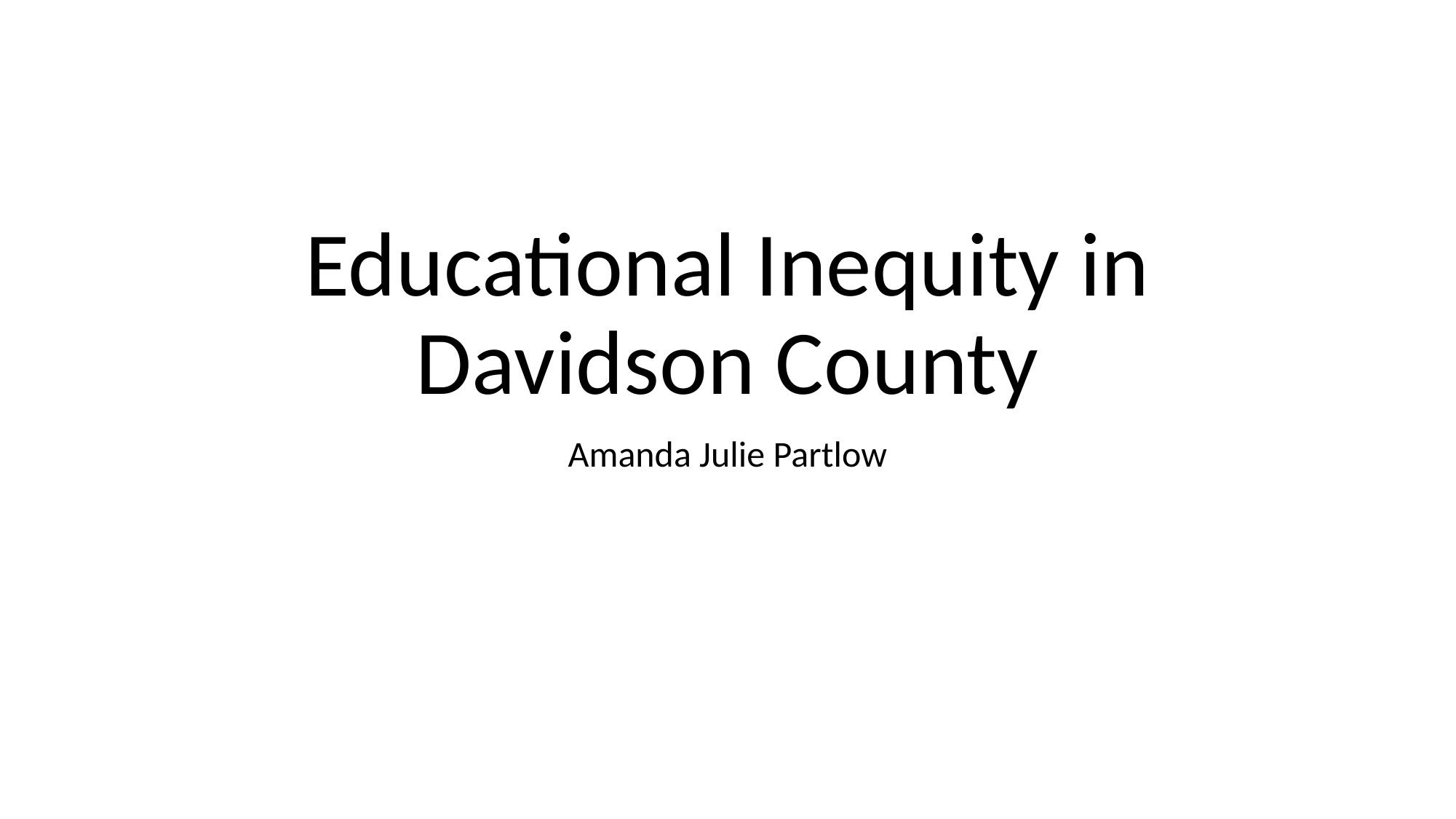

# Educational Inequity in Davidson County
Amanda Julie Partlow